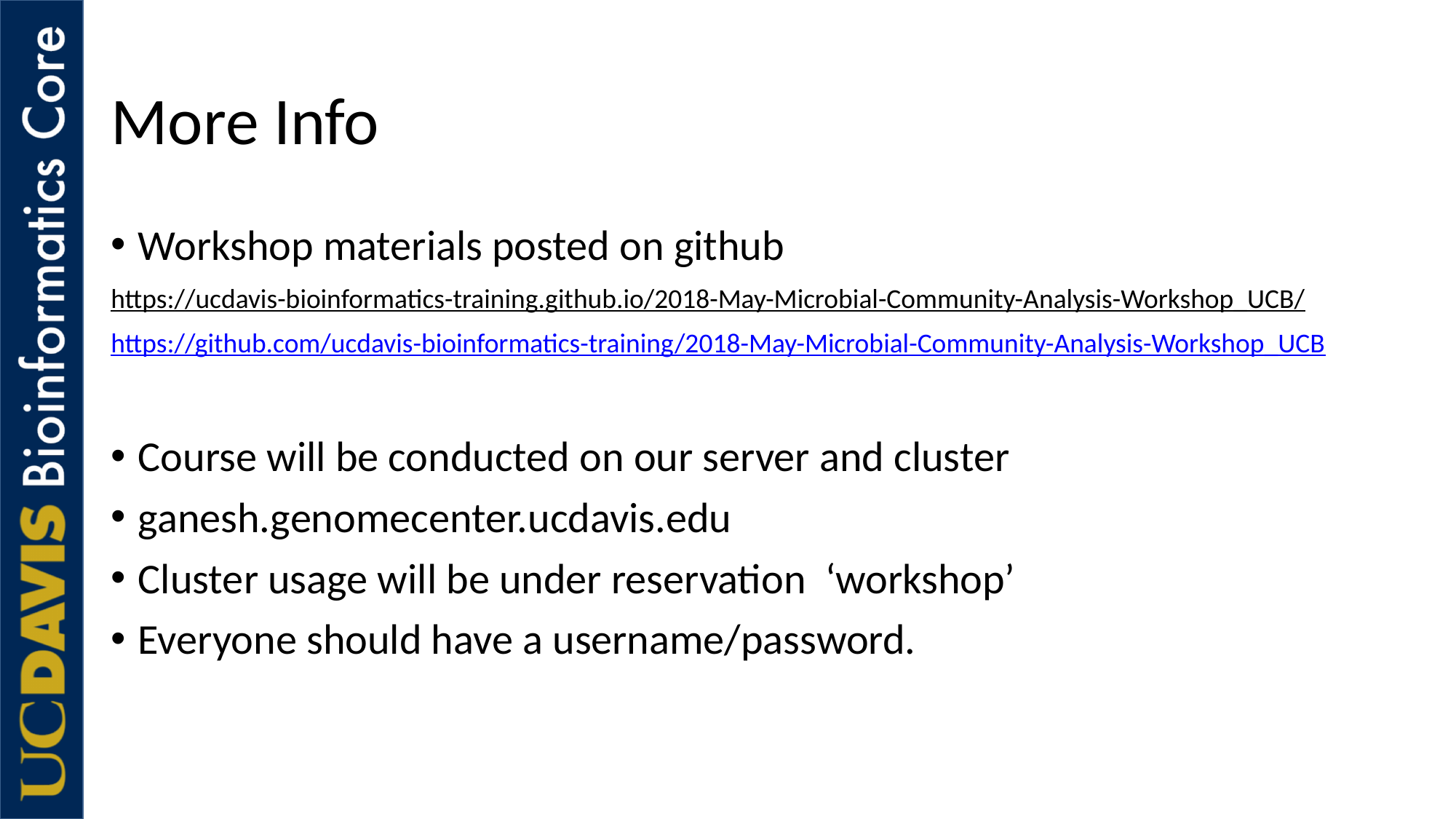

# More Info
Workshop materials posted on github
https://ucdavis-bioinformatics-training.github.io/2018-May-Microbial-Community-Analysis-Workshop_UCB/
https://github.com/ucdavis-bioinformatics-training/2018-May-Microbial-Community-Analysis-Workshop_UCB

Course will be conducted on our server and cluster
ganesh.genomecenter.ucdavis.edu
Cluster usage will be under reservation  ‘workshop’
Everyone should have a username/password.